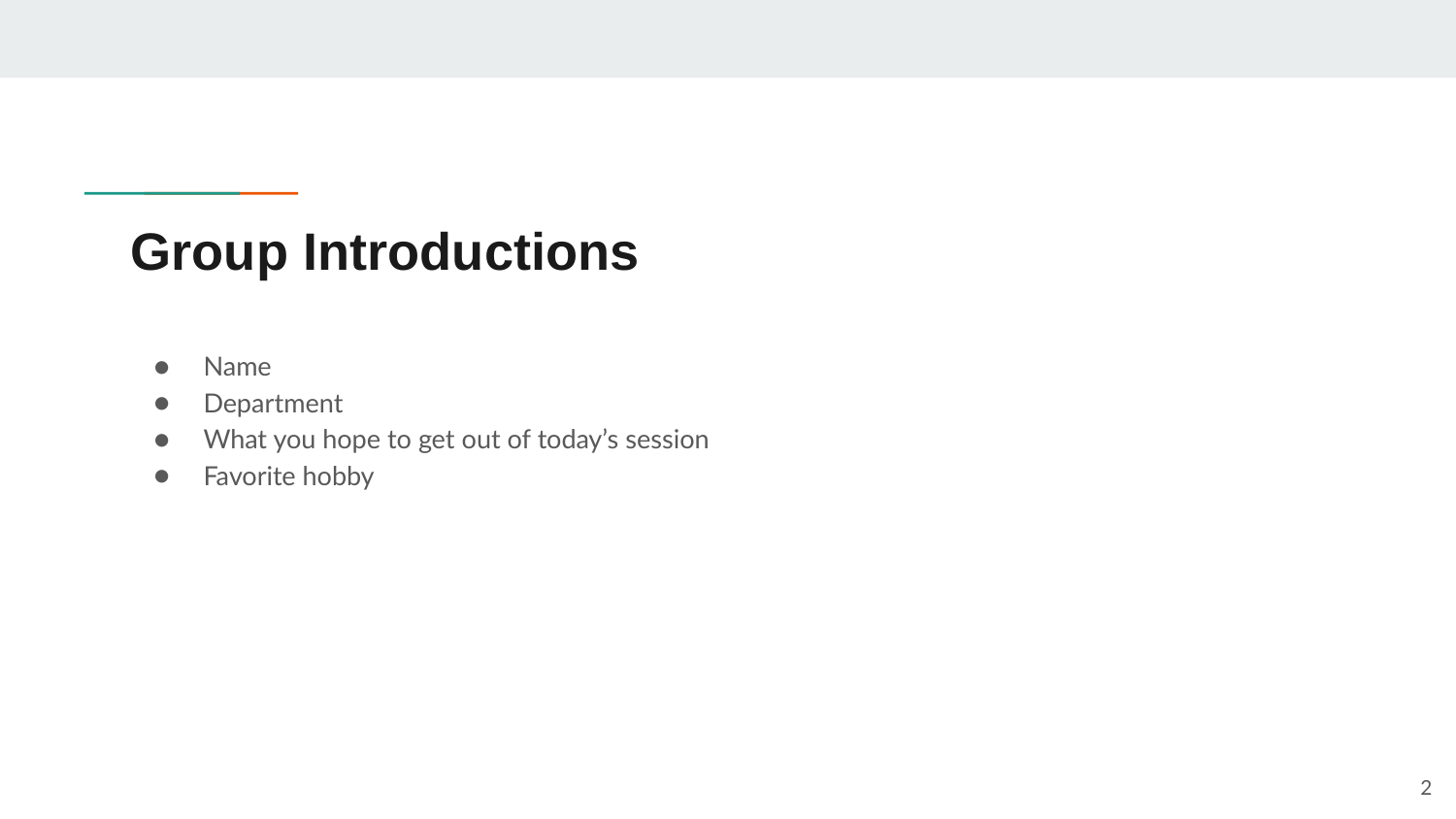

# Group Introductions
Name
Department
What you hope to get out of today’s session
Favorite hobby

2